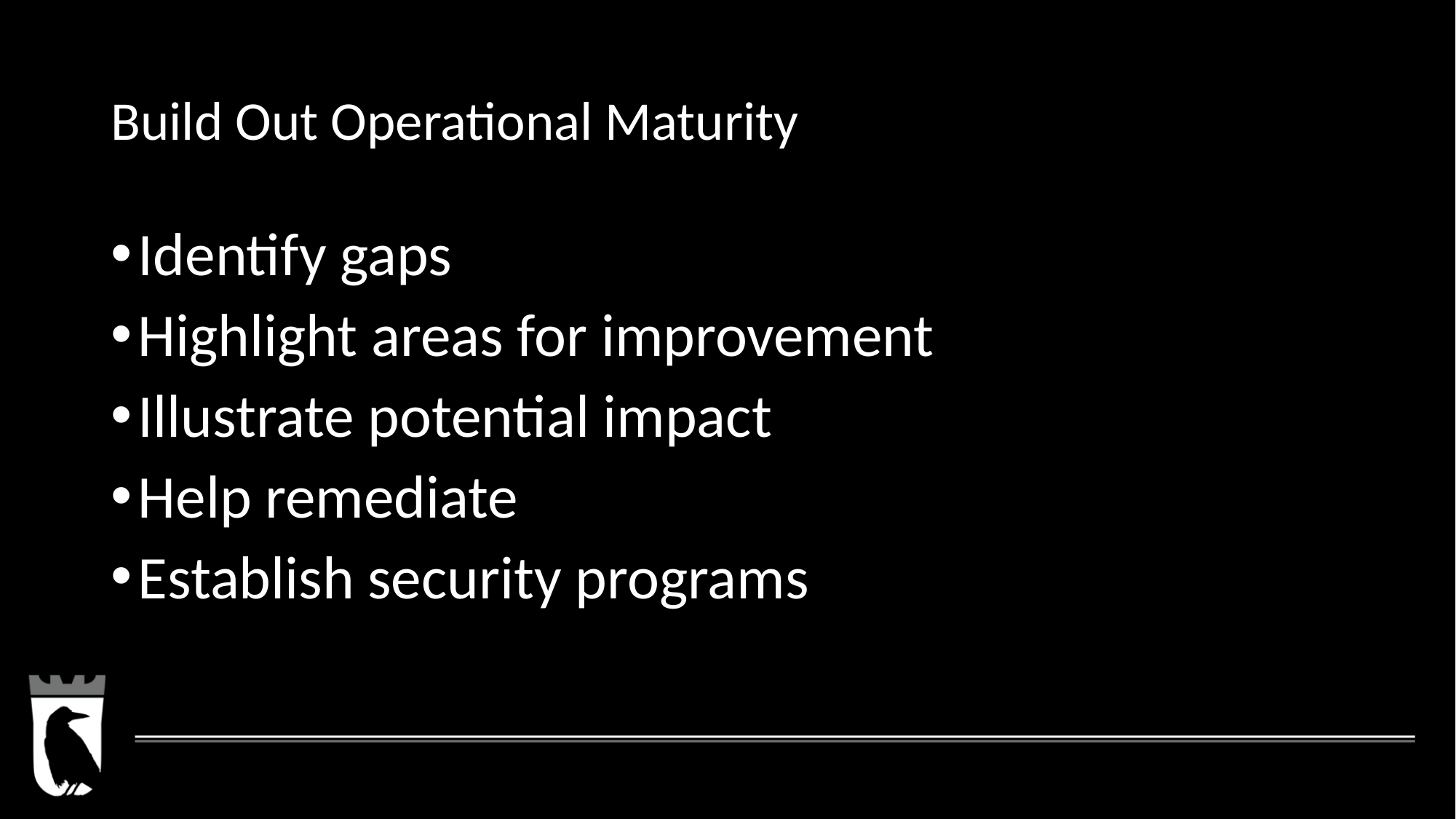

# Build Out Operational Maturity
Identify gaps
Highlight areas for improvement
Illustrate potential impact
Help remediate
Establish security programs